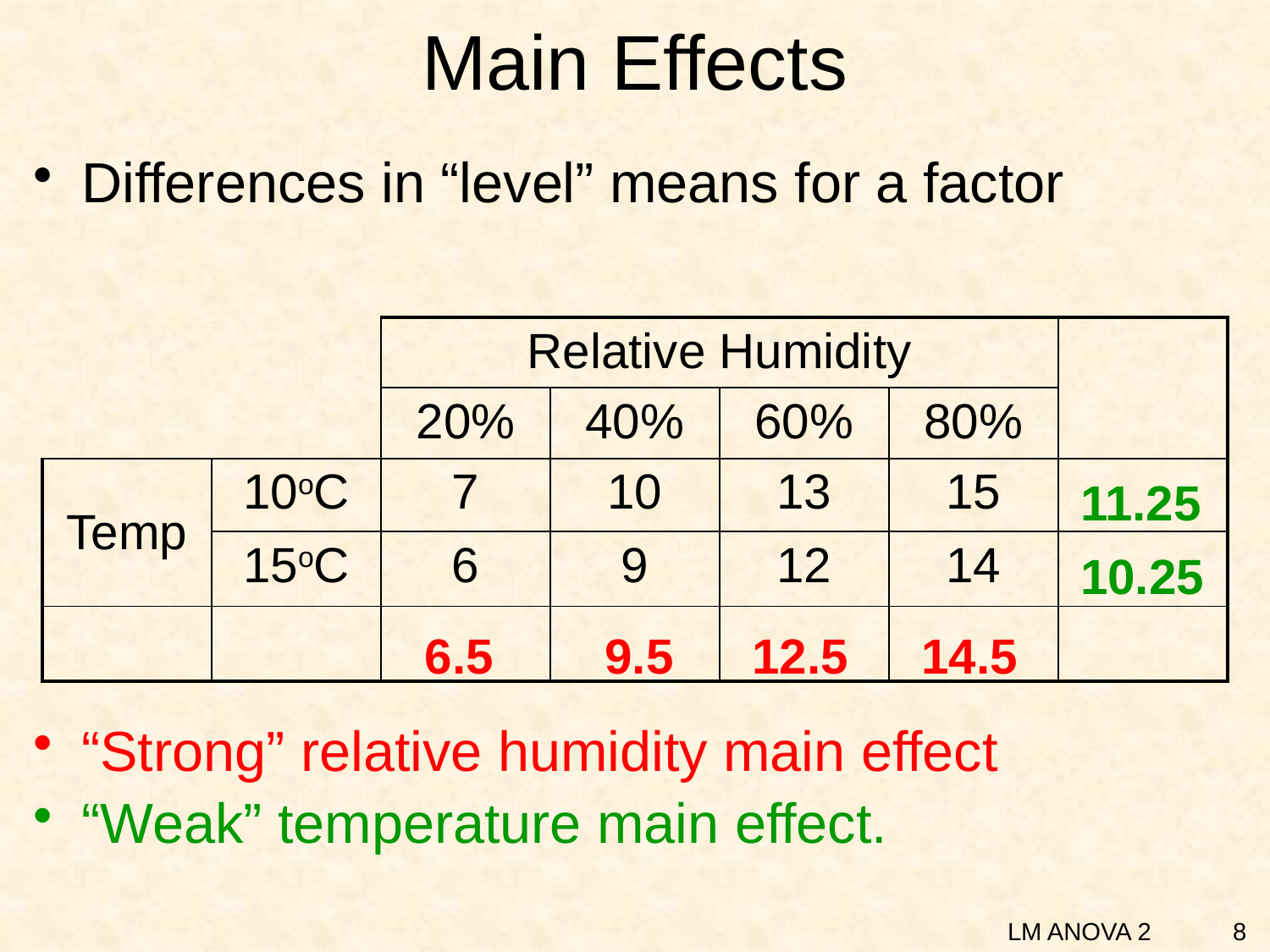

# Main Effects
Differences in “level” means for a factor

“Strong” relative humidity main effect
“Weak” temperature main effect.
|  |  | Relative Humidity |  |  |  |  |
| --- | --- | --- | --- | --- | --- | --- |
|  |  | 20% | 40% | 60% | 80% |  |
| Temp | 10oC | 7 | 10 | 13 | 15 |  |
|  | 15oC | 6 | 9 | 12 | 14 |  |
|  |  |  |  |  |  |  |
11.25
10.25
6.5
9.5
12.5
14.5
8
LM ANOVA 2